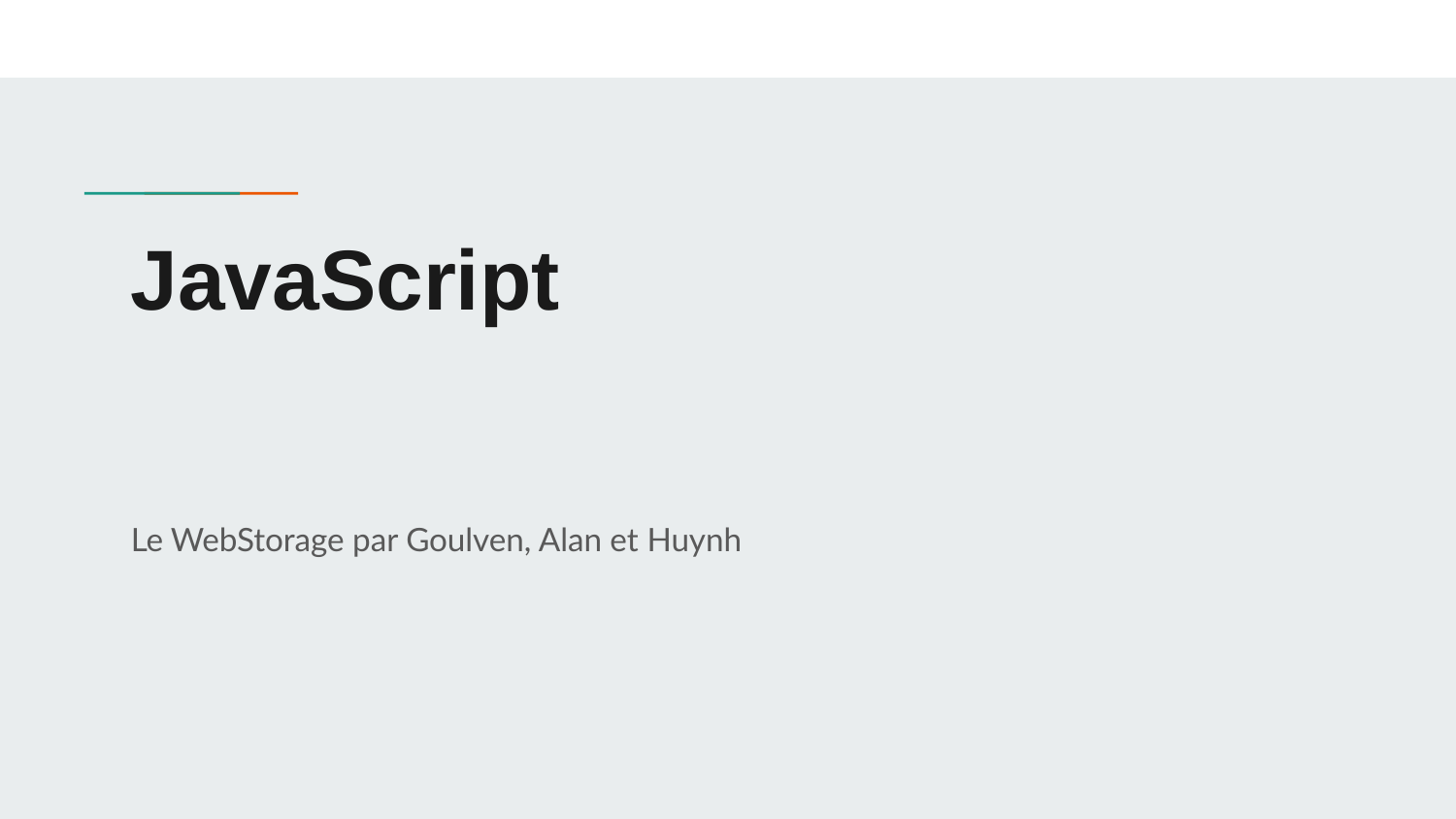

# JavaScript
Le WebStorage par Goulven, Alan et Huynh